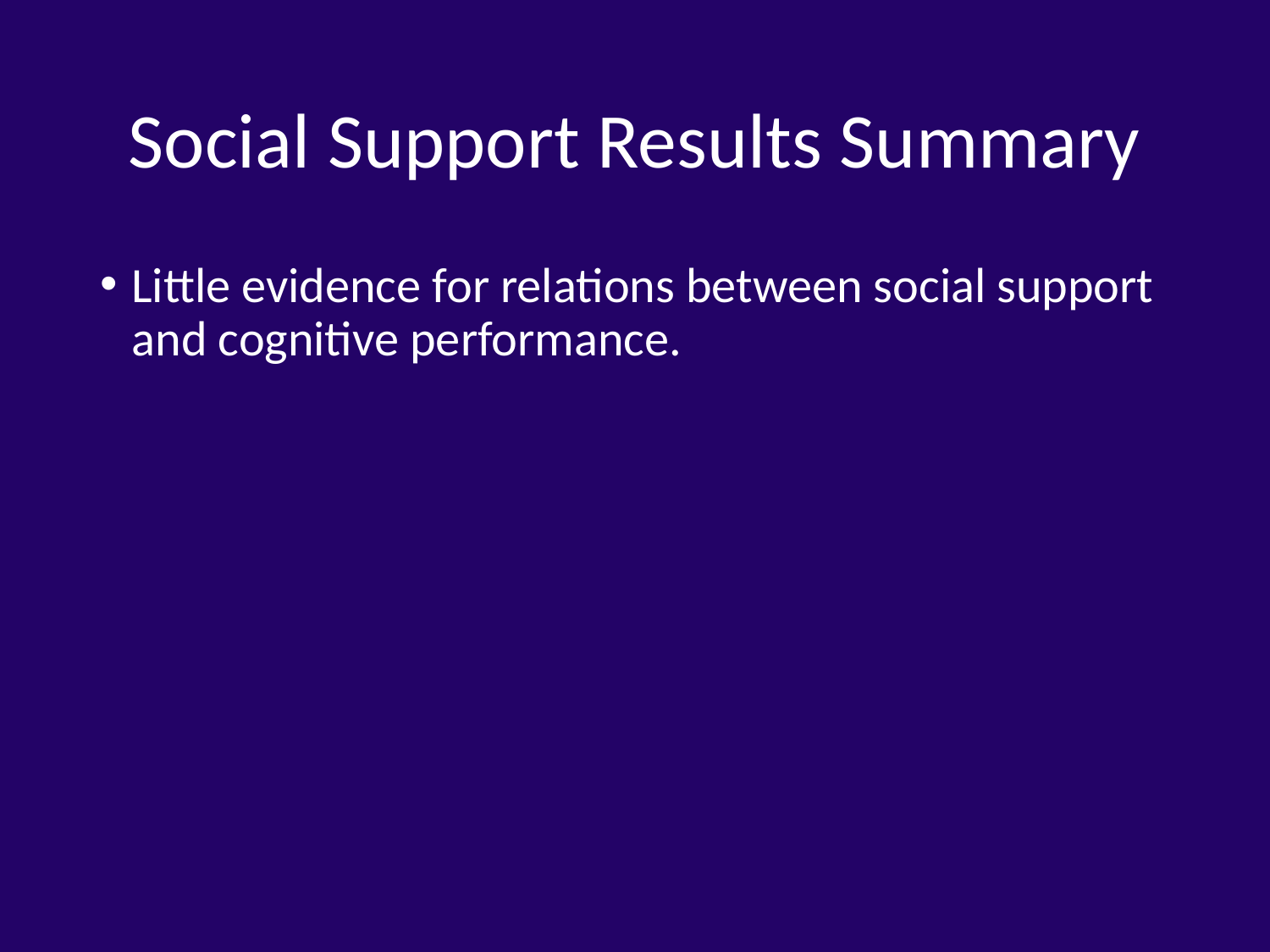

# Social Support Results Summary
Little evidence for relations between social support and cognitive performance.